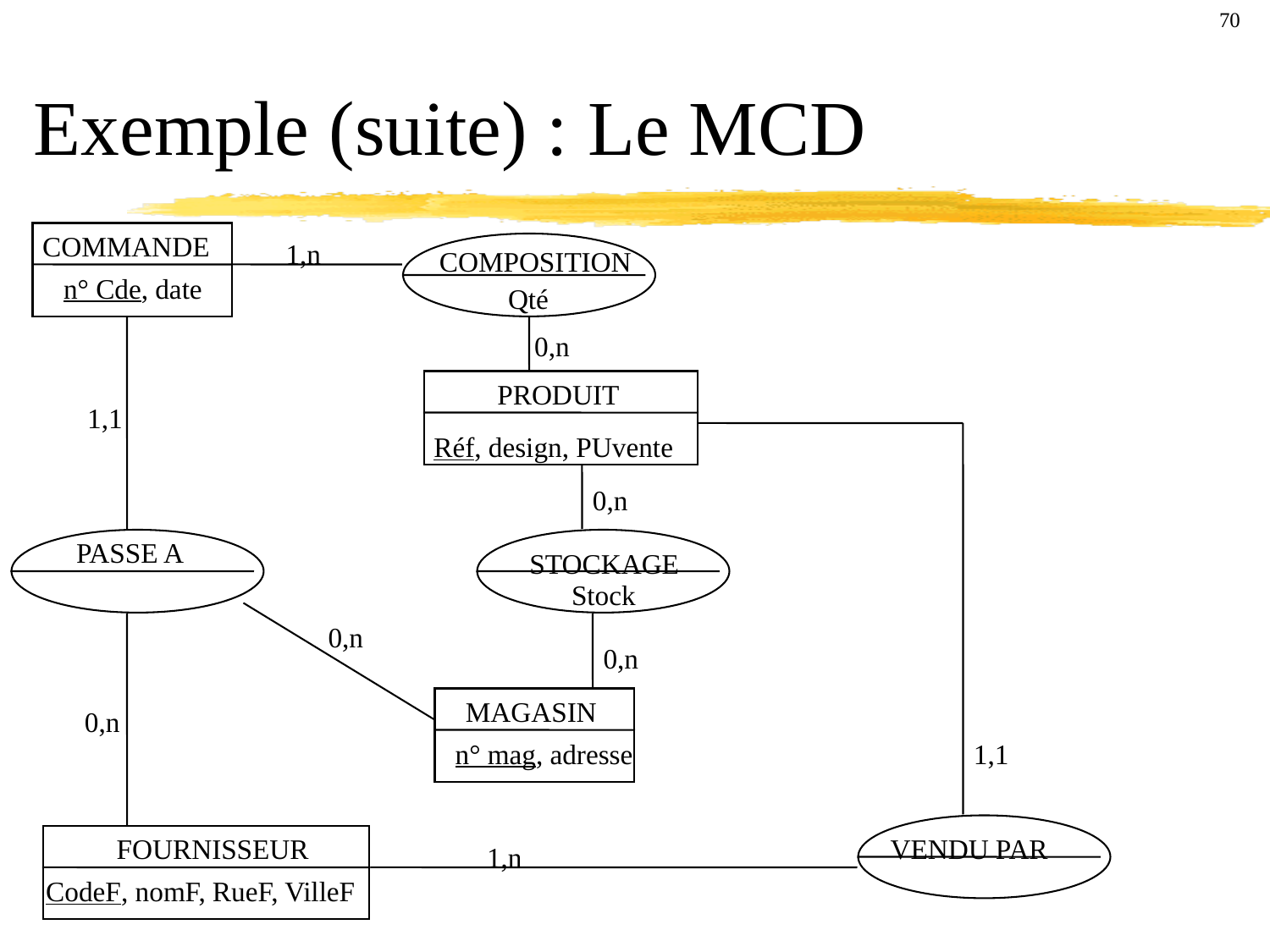

Exemple (suite) : Le MCD
70
COMMANDE

1,n

COMPOSITION
n° Cde, date

Qté

0,n
PRODUIT

1,1

Réf, design, PUvente

0,n
PASSE A

STOCKAGE
Stock

0,n

0,n
MAGASIN

0,n
n° mag, adresse
1,1

FOURNISSEUR
VENDU PAR

1,n

CodeF, nomF, RueF, VilleF